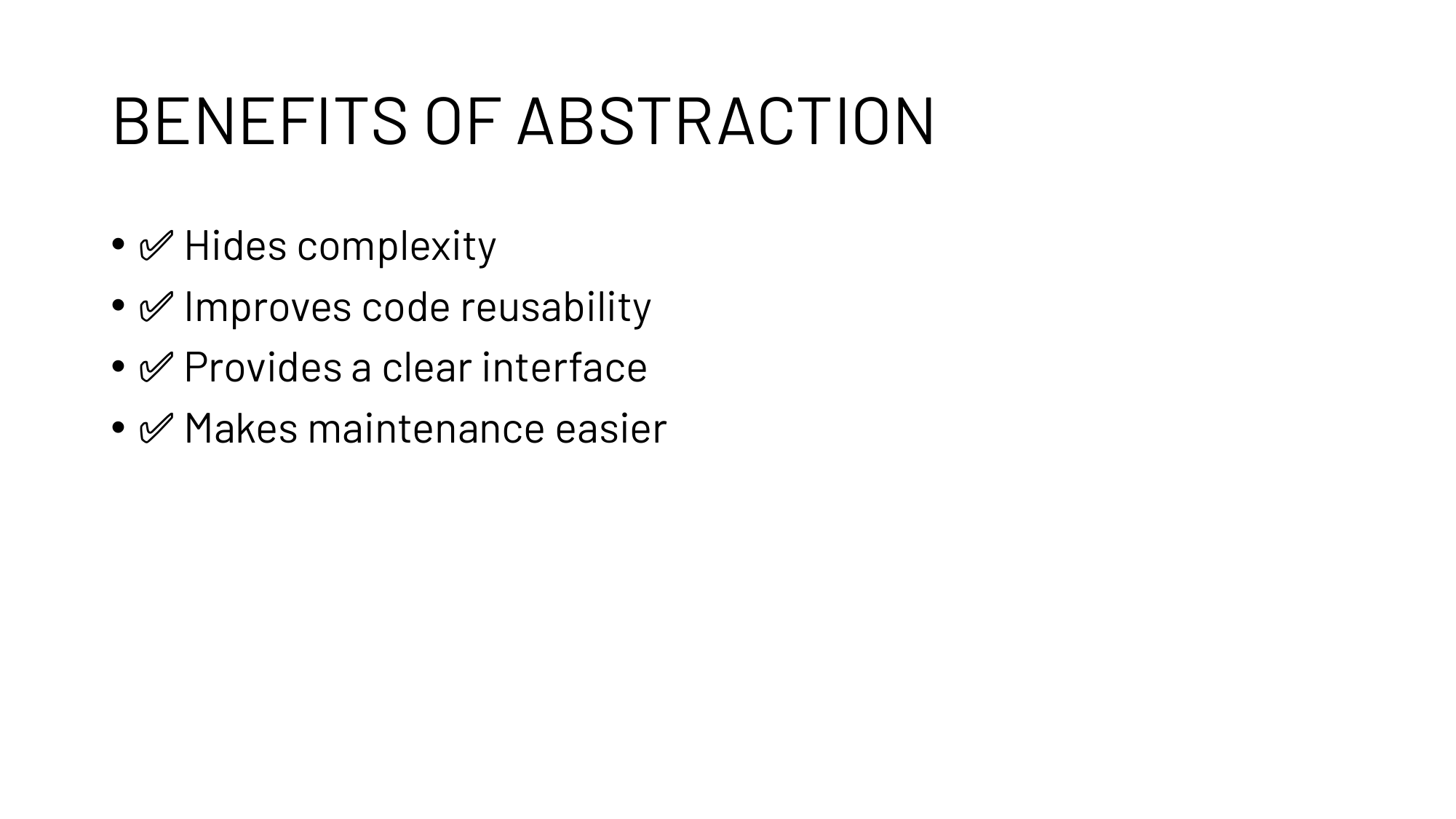

# BENEFITS OF ABSTRACTION
✅ Hides complexity
✅ Improves code reusability
✅ Provides a clear interface
✅ Makes maintenance easier